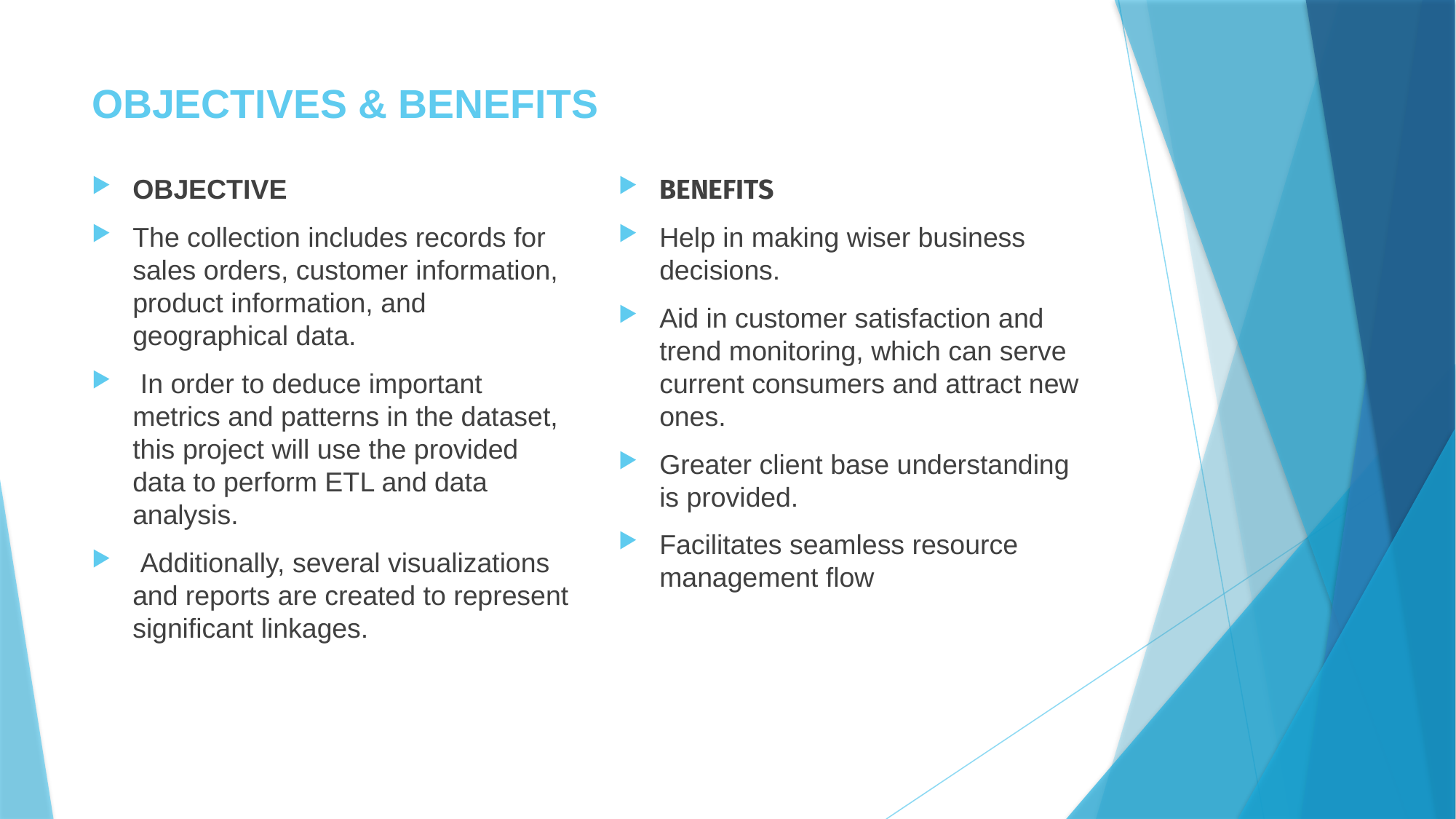

# OBJECTIVES & BENEFITS
OBJECTIVE
The collection includes records for sales orders, customer information, product information, and geographical data.
 In order to deduce important metrics and patterns in the dataset, this project will use the provided data to perform ETL and data analysis.
 Additionally, several visualizations and reports are created to represent significant linkages.

BENEFITS
Help in making wiser business decisions.
Aid in customer satisfaction and trend monitoring, which can serve current consumers and attract new ones.
Greater client base understanding is provided.
Facilitates seamless resource management flow